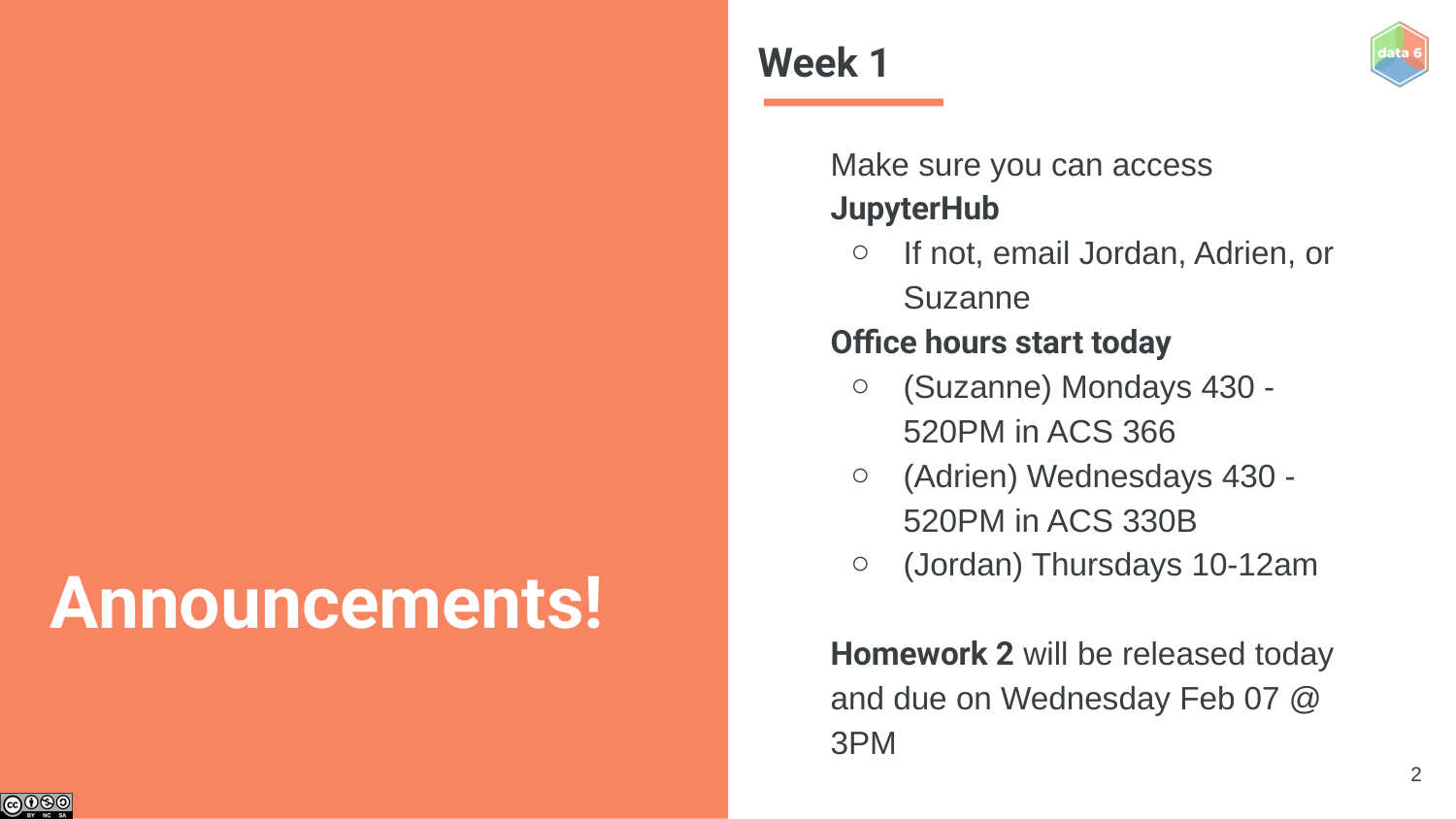

# Week 1
Make sure you can access JupyterHub
If not, email Jordan, Adrien, or Suzanne
Office hours start today
(Suzanne) Mondays 430 - 520PM in ACS 366
(Adrien) Wednesdays 430 - 520PM in ACS 330B
(Jordan) Thursdays 10-12am

Homework 2 will be released today and due on Wednesday Feb 07 @ 3PM

Announcements!
2